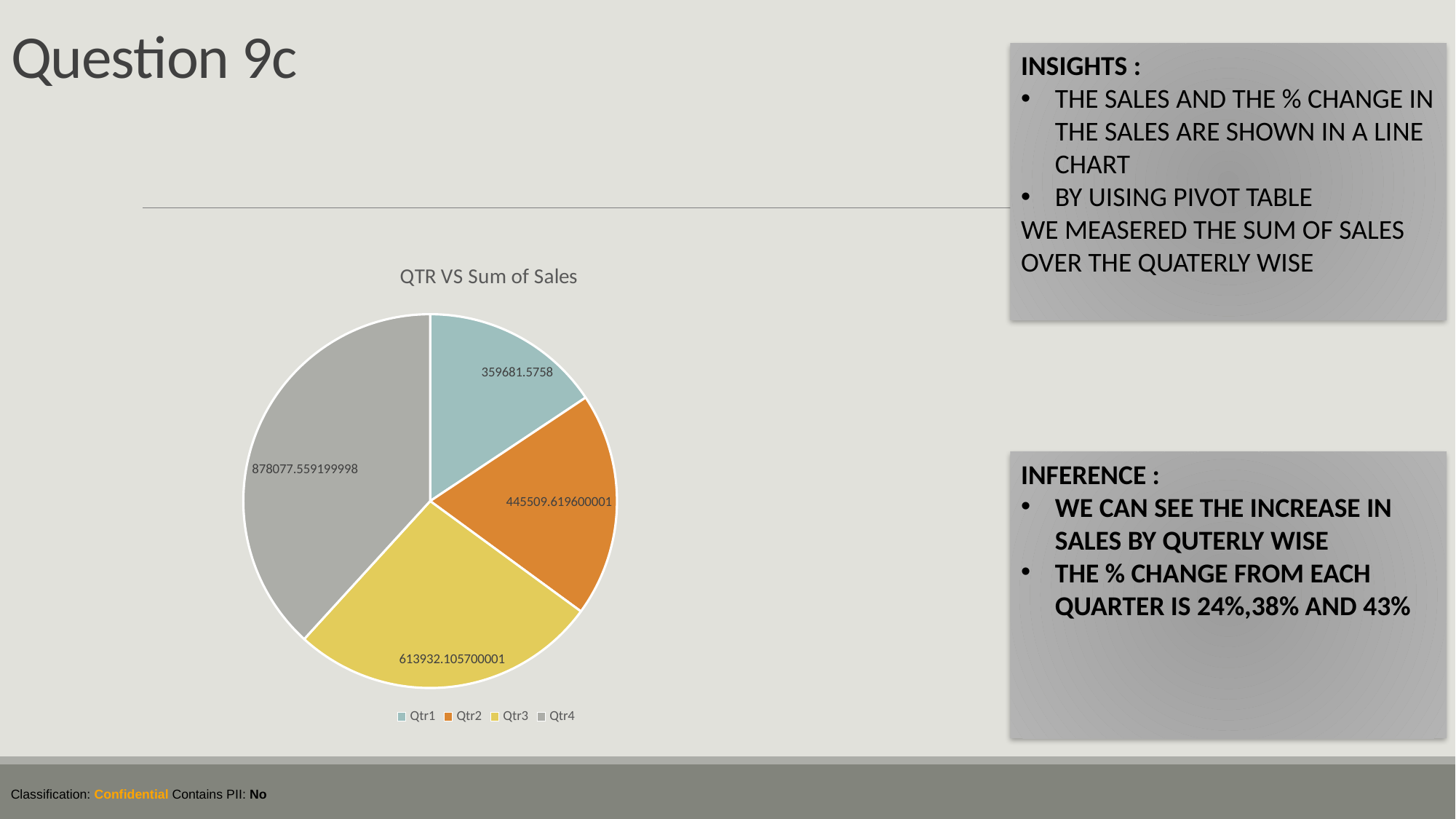

# Question 9c
INSIGHTS :
THE SALES AND THE % CHANGE IN THE SALES ARE SHOWN IN A LINE CHART
BY UISING PIVOT TABLE
WE MEASERED THE SUM OF SALES OVER THE QUATERLY WISE

### Chart:  QTR VS Sum of Sales

| Category | Sum of Sales |
|---|---|
| Qtr1 | 359681.5758 |
| Qtr2 | 445509.61960000114 |
| Qtr3 | 613932.105700001 |
| Qtr4 | 878077.5591999982 |
INFERENCE :
WE CAN SEE THE INCREASE IN SALES BY QUTERLY WISE
THE % CHANGE FROM EACH QUARTER IS 24%,38% AND 43%